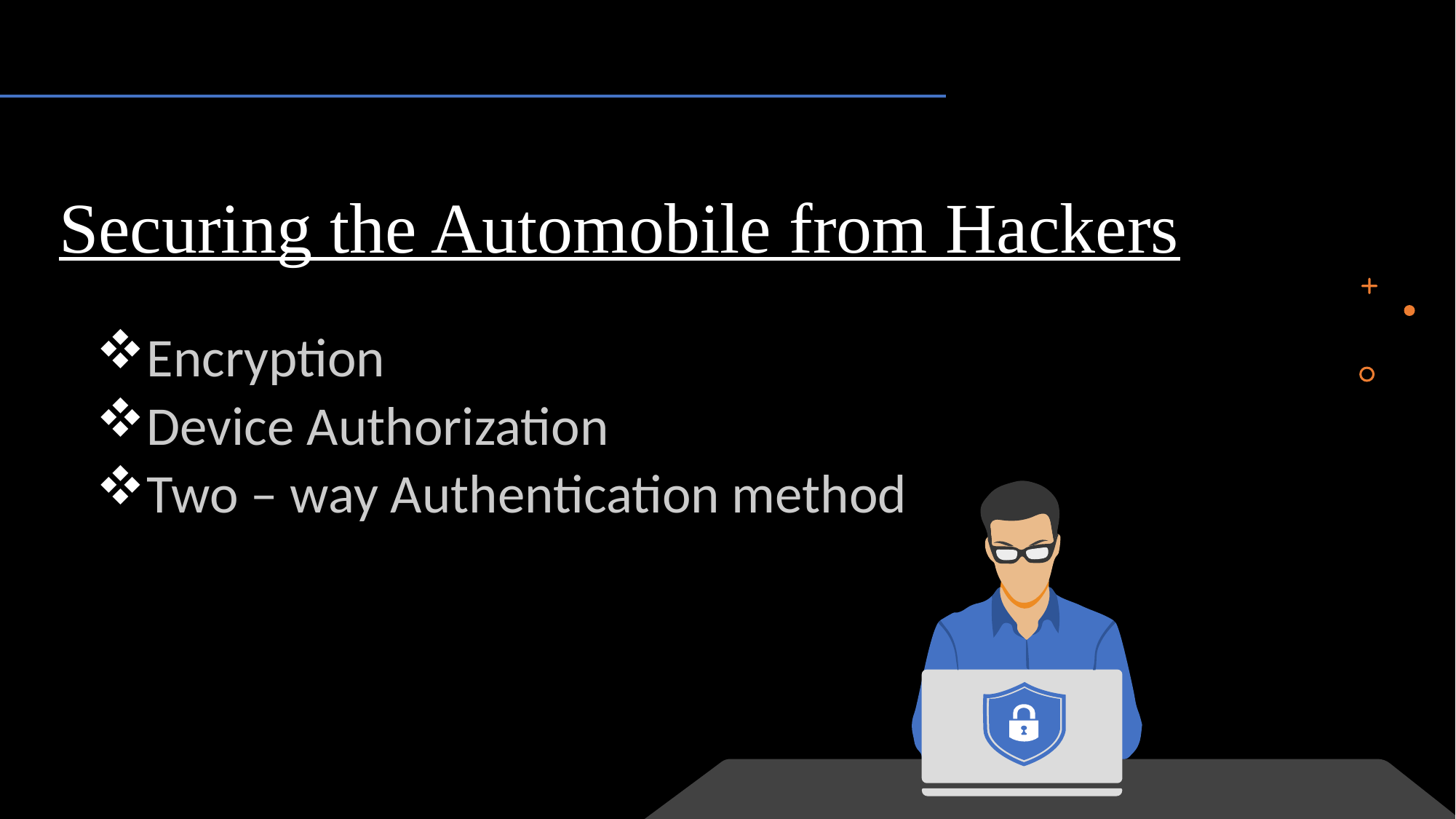

Securing the Automobile from Hackers

Encryption
Device Authorization
Two – way Authentication method